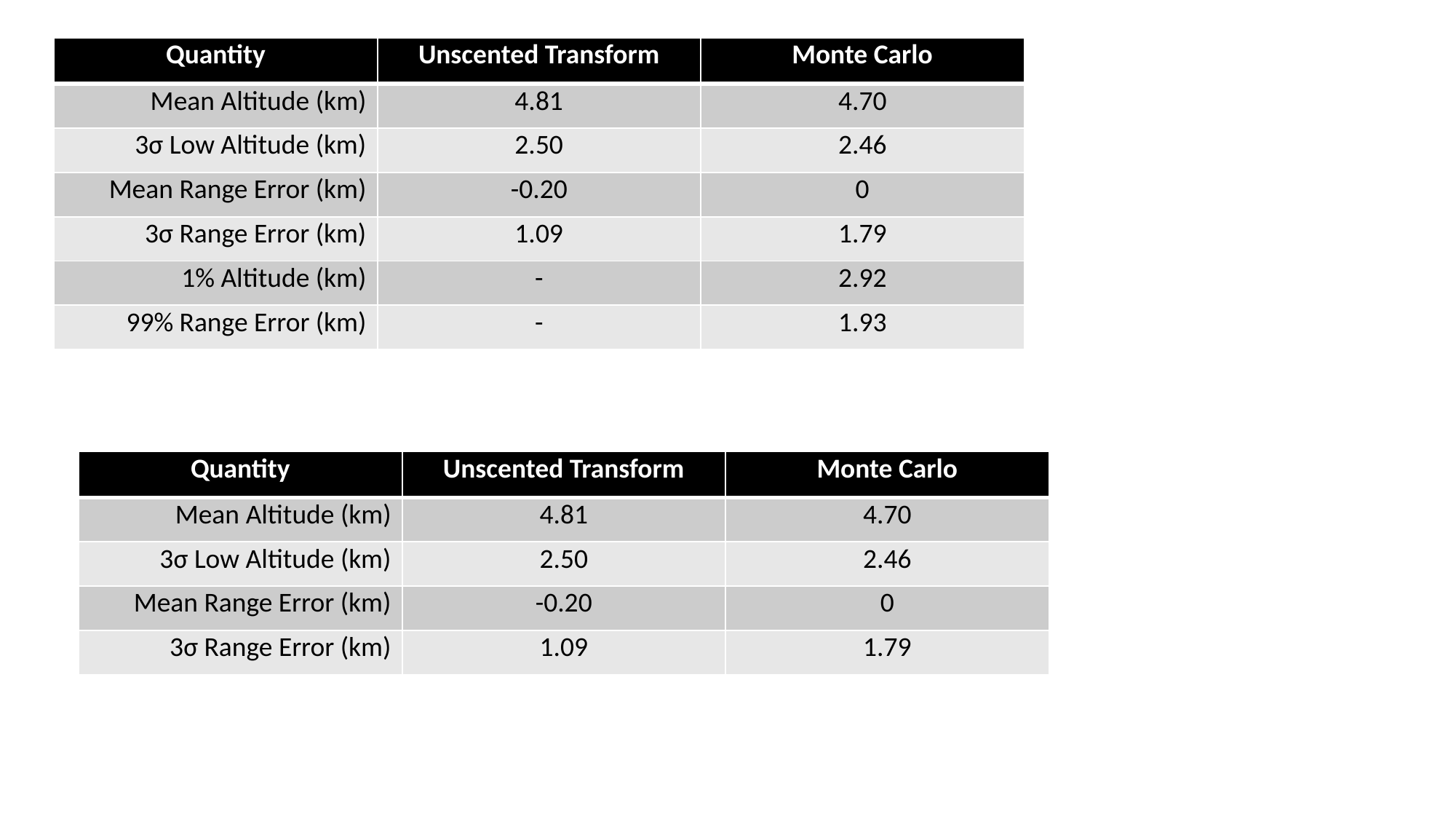

| Quantity | Unscented Transform | Monte Carlo |
| --- | --- | --- |
| Mean Altitude (km) | 4.81 | 4.70 |
| 3σ Low Altitude (km) | 2.50 | 2.46 |
| Mean Range Error (km) | -0.20 | 0 |
| 3σ Range Error (km) | 1.09 | 1.79 |
| 1% Altitude (km) | - | 2.92 |
| 99% Range Error (km) | - | 1.93 |
| Quantity | Unscented Transform | Monte Carlo |
| --- | --- | --- |
| Mean Altitude (km) | 4.81 | 4.70 |
| 3σ Low Altitude (km) | 2.50 | 2.46 |
| Mean Range Error (km) | -0.20 | 0 |
| 3σ Range Error (km) | 1.09 | 1.79 |